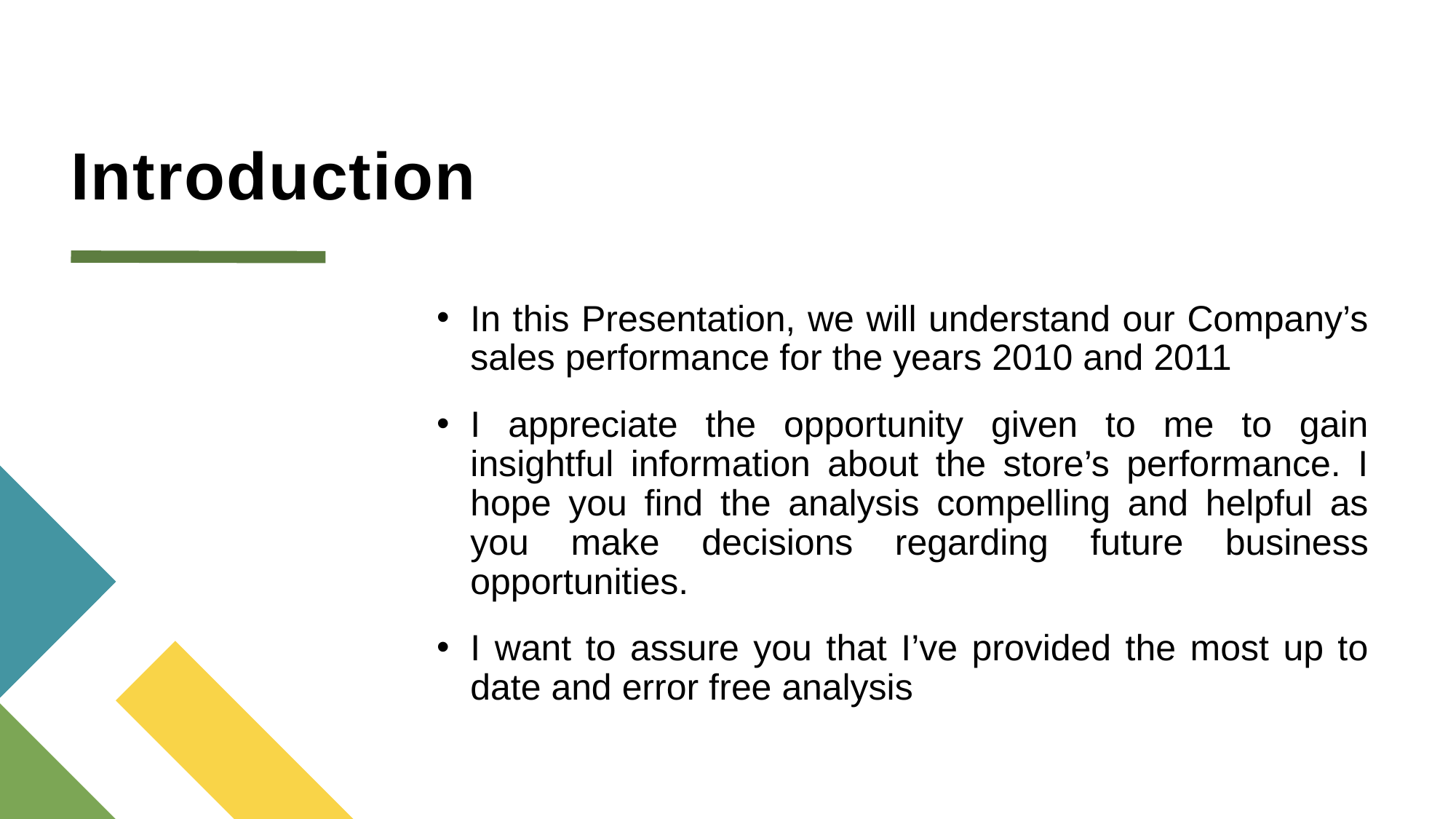

# Introduction
In this Presentation, we will understand our Company’s sales performance for the years 2010 and 2011
I appreciate the opportunity given to me to gain insightful information about the store’s performance. I hope you find the analysis compelling and helpful as you make decisions regarding future business opportunities.
I want to assure you that I’ve provided the most up to date and error free analysis